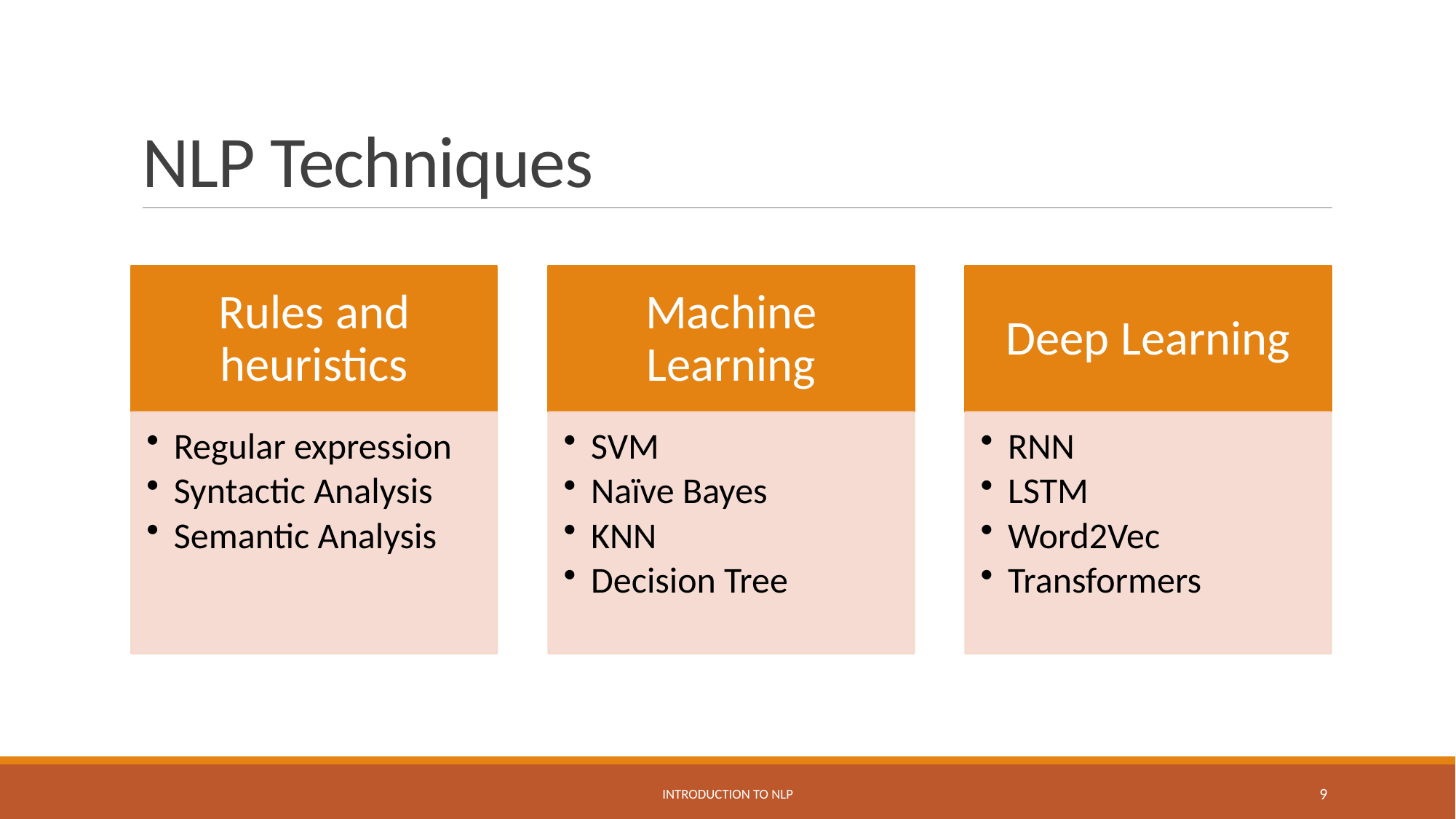

# NLP Techniques
Rules and heuristics
Regular expression
Syntactic Analysis
Semantic Analysis
Machine Learning
SVM
Naïve Bayes
KNN
Decision Tree
Deep Learning
RNN
LSTM
Word2Vec
Transformers
Introduction to NLP
9